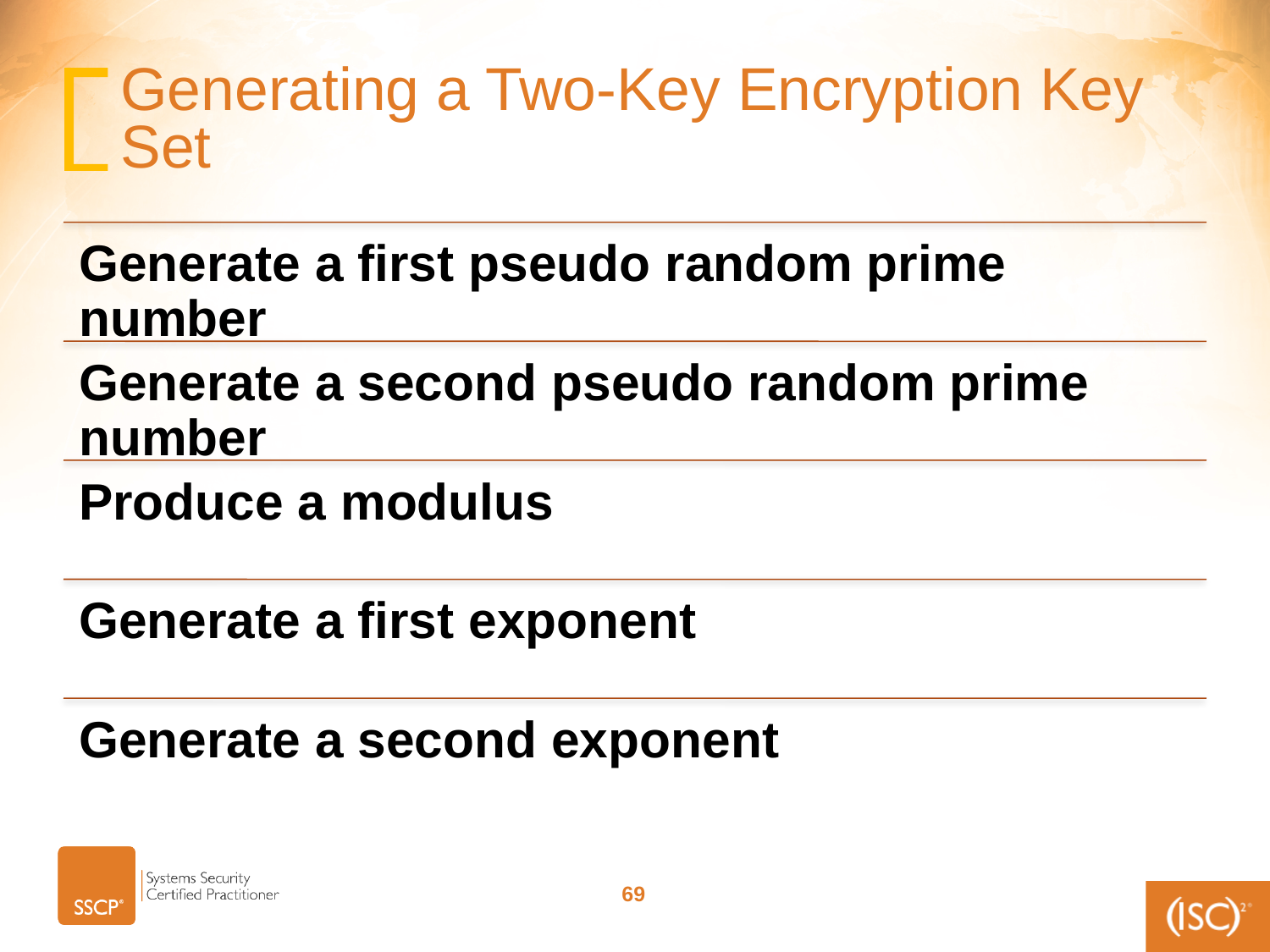

# Generating a Two-Key Encryption Key Set
Generate a first pseudo random prime number
Generate a second pseudo random prime number
Produce a modulus
Generate a first exponent
Generate a second exponent